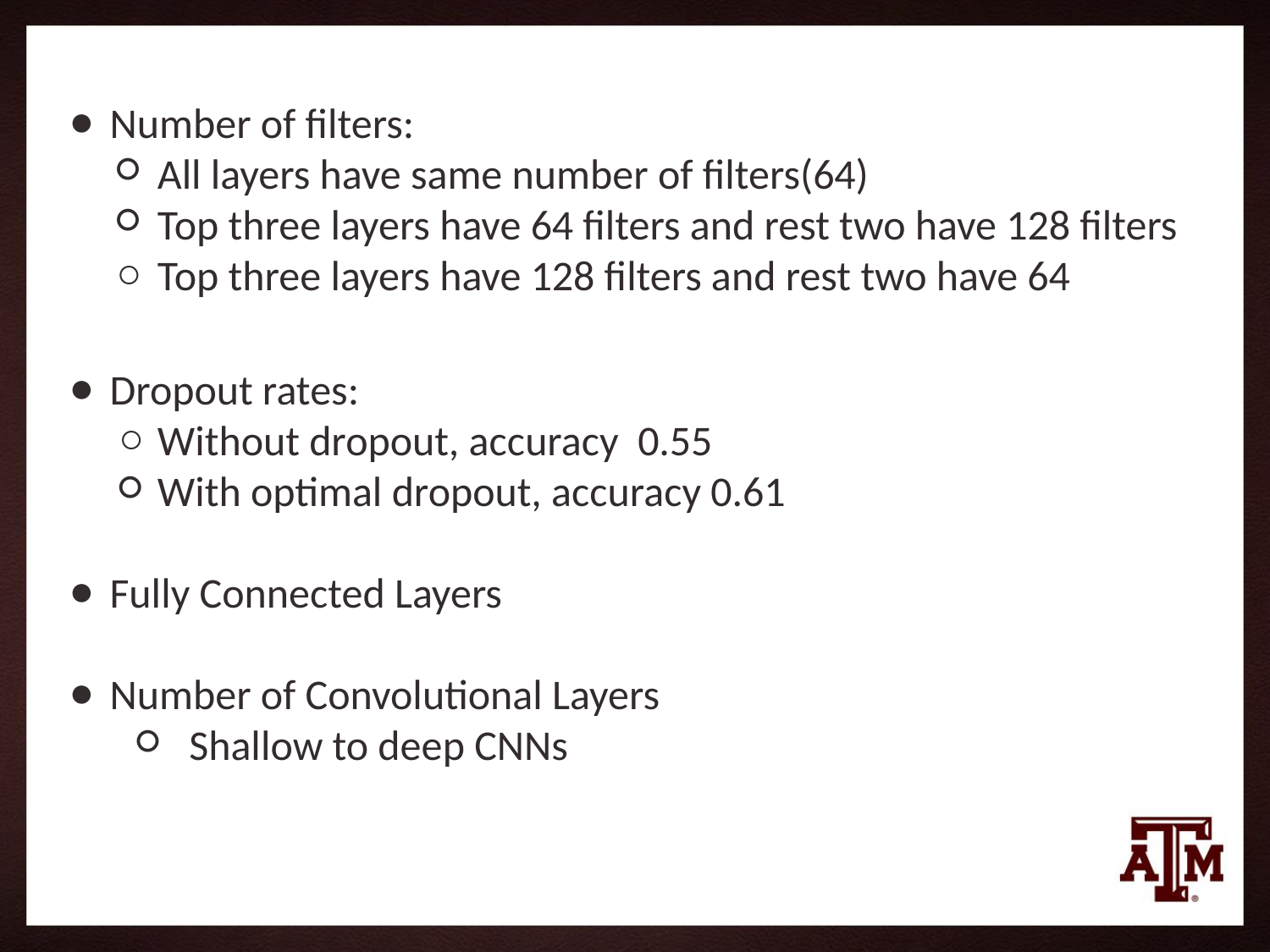

Number of filters:
All layers have same number of filters(64)
Top three layers have 64 filters and rest two have 128 filters
Top three layers have 128 filters and rest two have 64

Dropout rates:
Without dropout, accuracy  0.55
With optimal dropout, accuracy 0.61

Fully Connected Layers

Number of Convolutional Layers
Shallow to deep CNNs